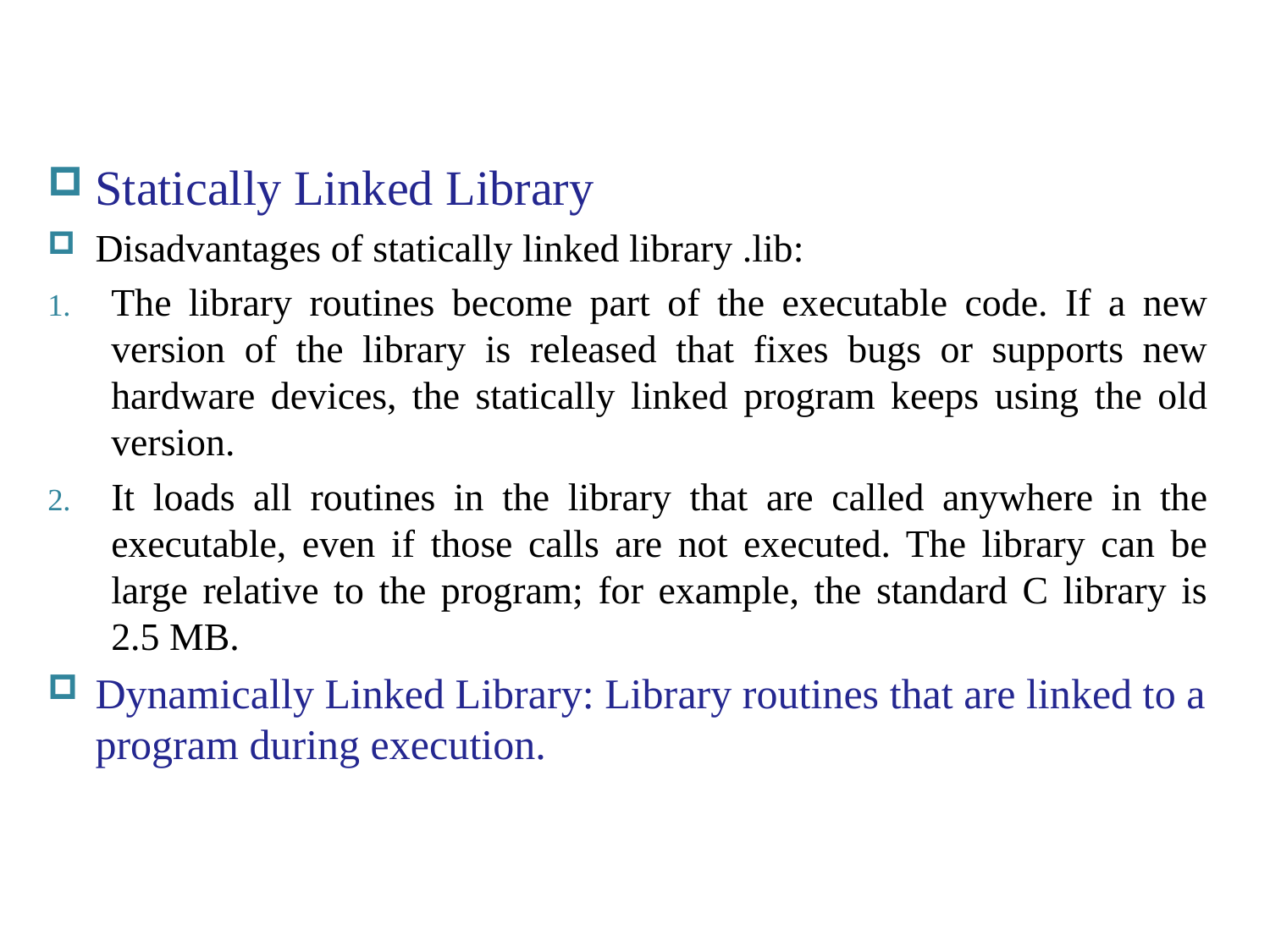

Statically Linked Library
Disadvantages of statically linked library .lib:
The library routines become part of the executable code. If a new version of the library is released that fixes bugs or supports new hardware devices, the statically linked program keeps using the old version.
It loads all routines in the library that are called anywhere in the executable, even if those calls are not executed. The library can be large relative to the program; for example, the standard C library is 2.5 MB.
Dynamically Linked Library: Library routines that are linked to a program during execution.